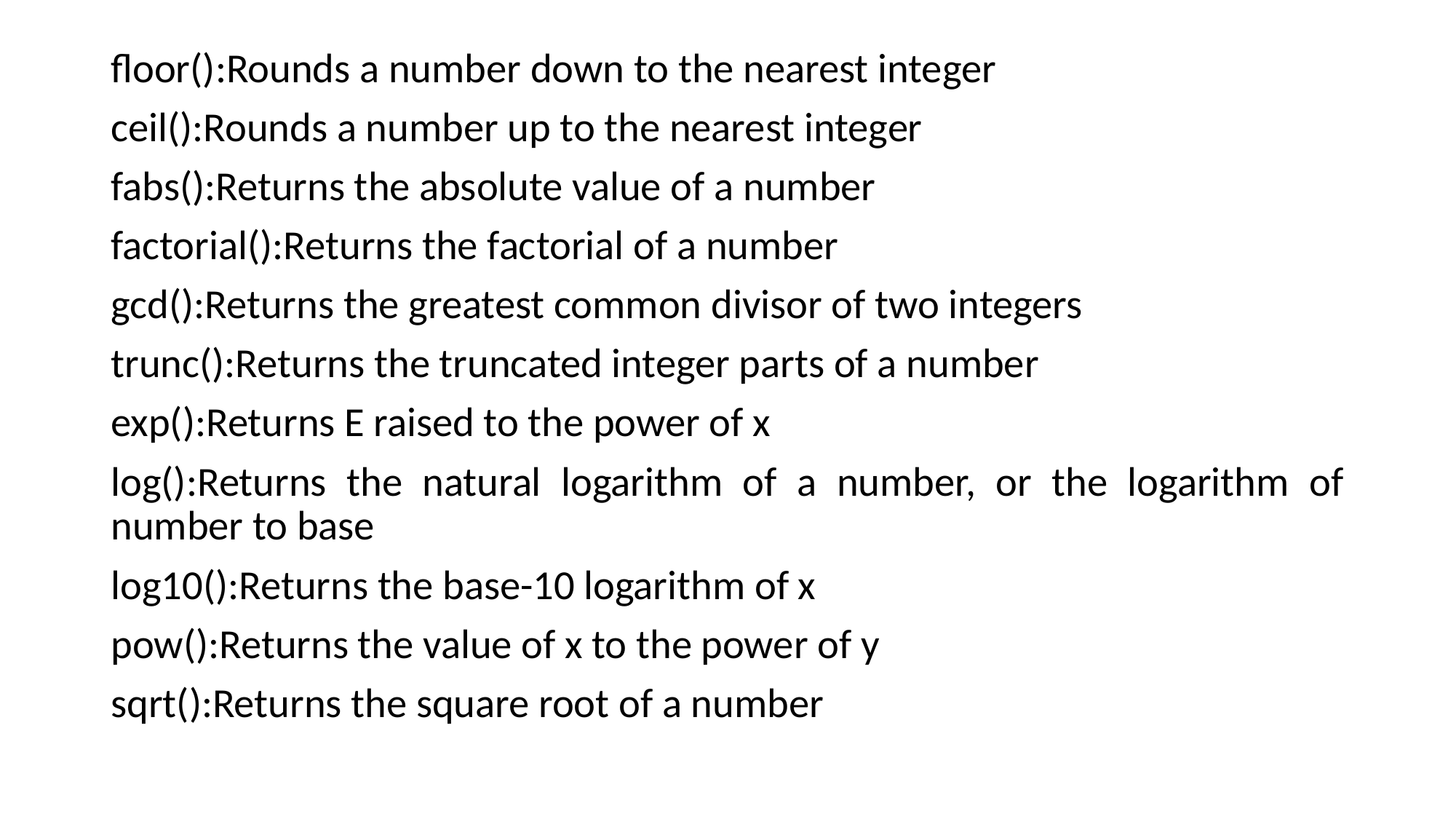

floor():Rounds a number down to the nearest integer
ceil():Rounds a number up to the nearest integer
fabs():Returns the absolute value of a number
factorial():Returns the factorial of a number
gcd():Returns the greatest common divisor of two integers
trunc():Returns the truncated integer parts of a number
exp():Returns E raised to the power of x
log():Returns the natural logarithm of a number, or the logarithm of number to base
log10():Returns the base-10 logarithm of x
pow():Returns the value of x to the power of y
sqrt():Returns the square root of a number